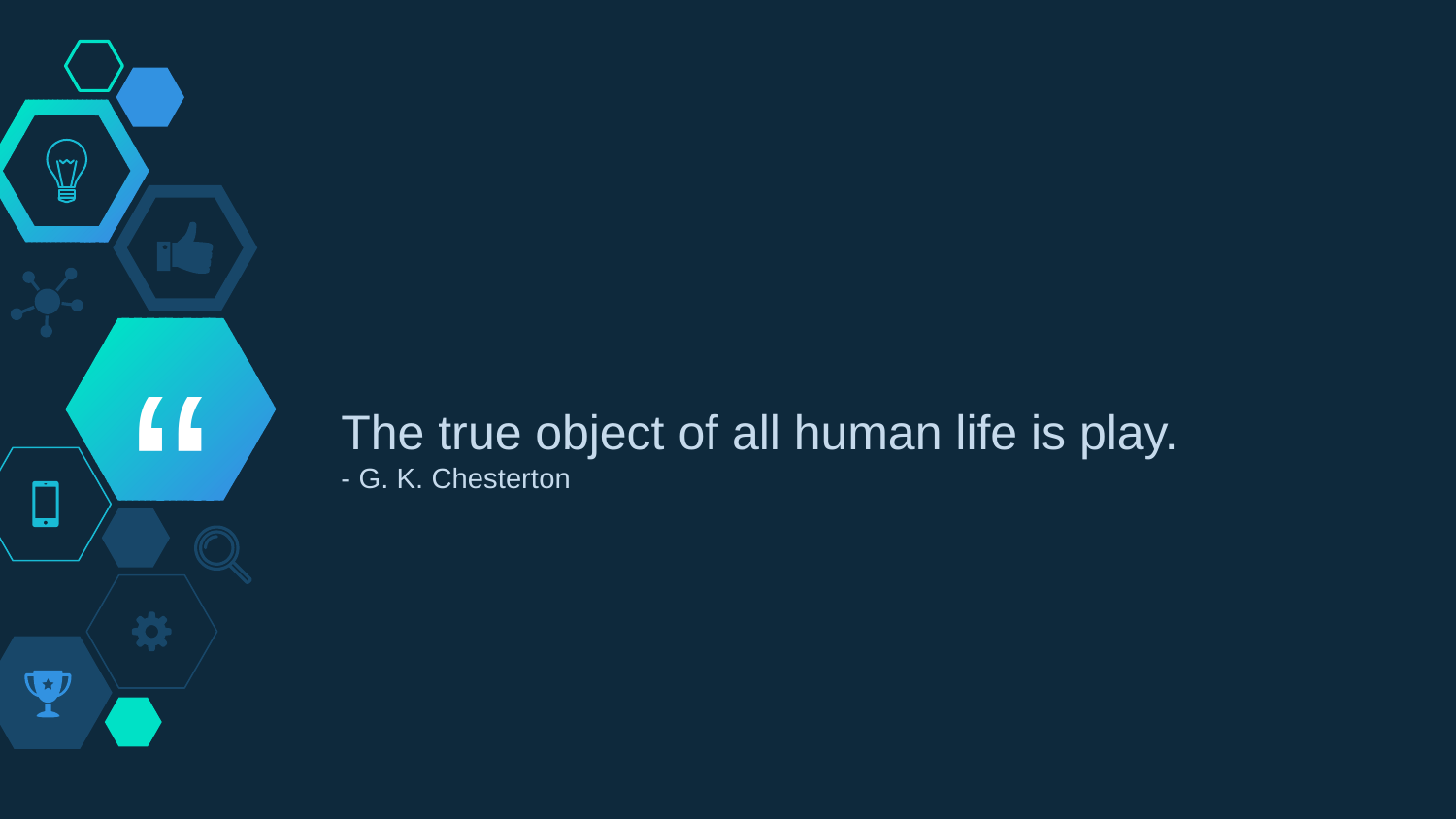

The true object of all human life is play.
- G. K. Chesterton